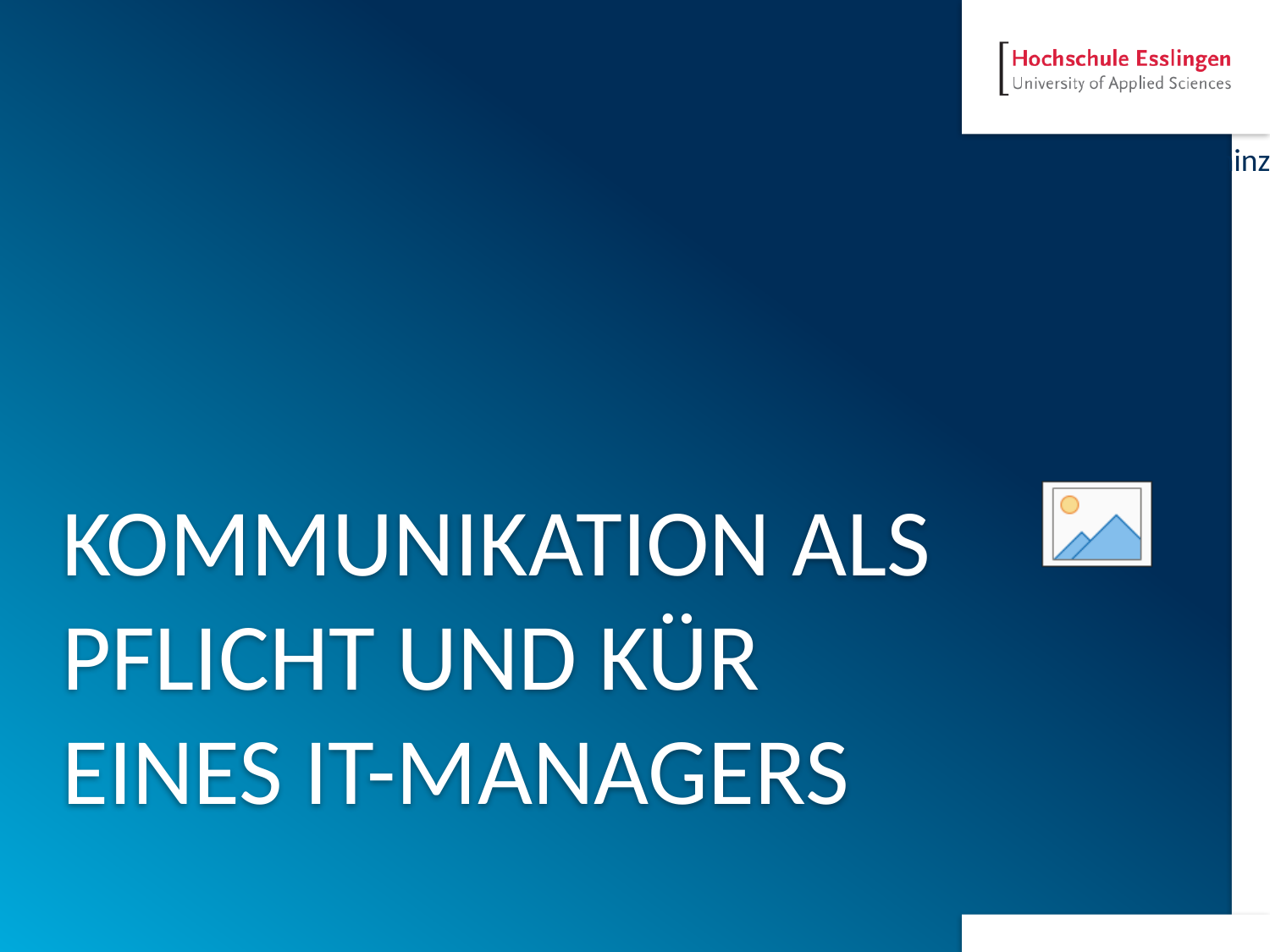

Kommunikation als pflicht und kür eines it-managers